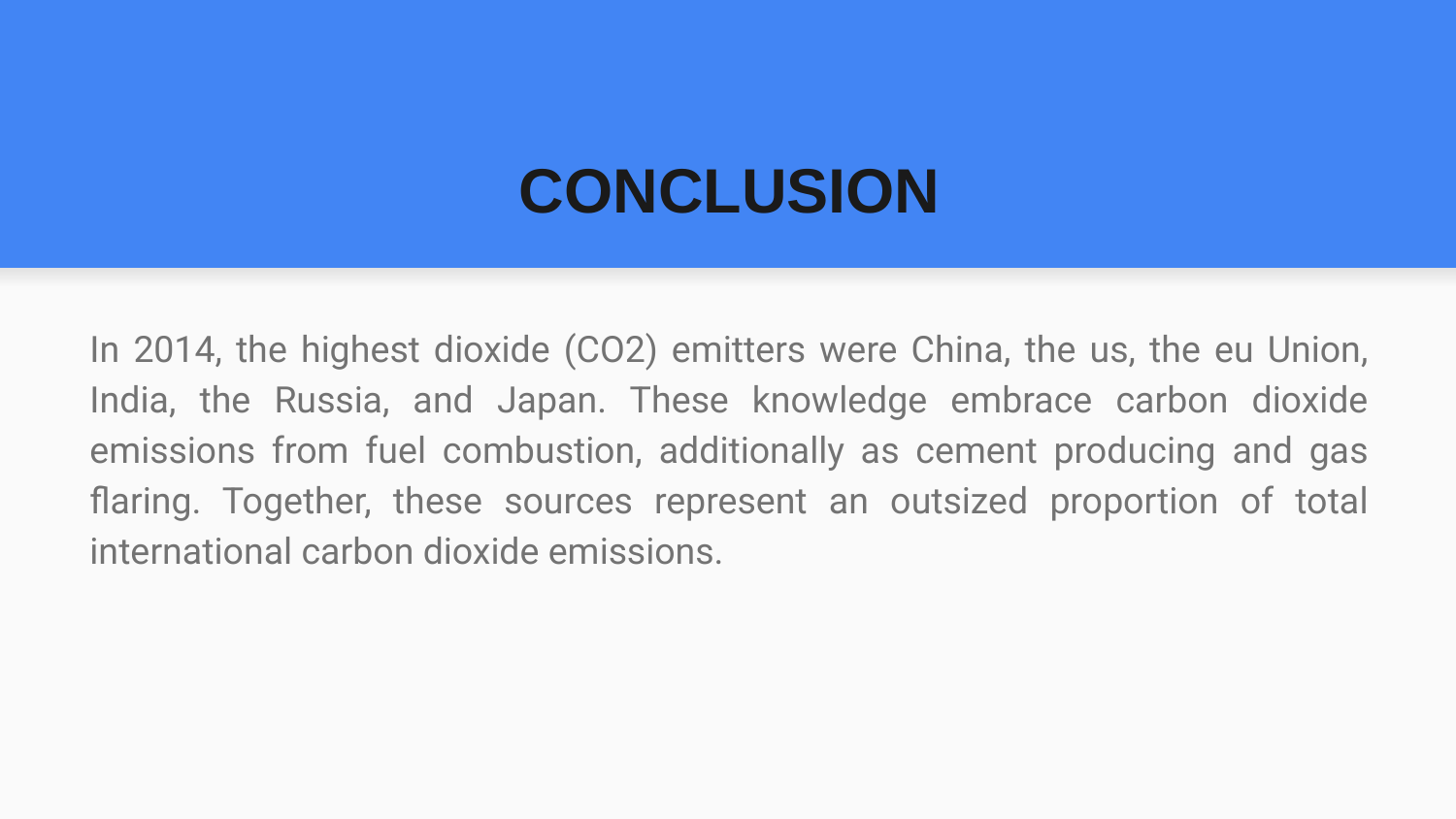

# CONCLUSION
In 2014, the highest dioxide (CO2) emitters were China, the us, the eu Union, India, the Russia, and Japan. These knowledge embrace carbon dioxide emissions from fuel combustion, additionally as cement producing and gas flaring. Together, these sources represent an outsized proportion of total international carbon dioxide emissions.